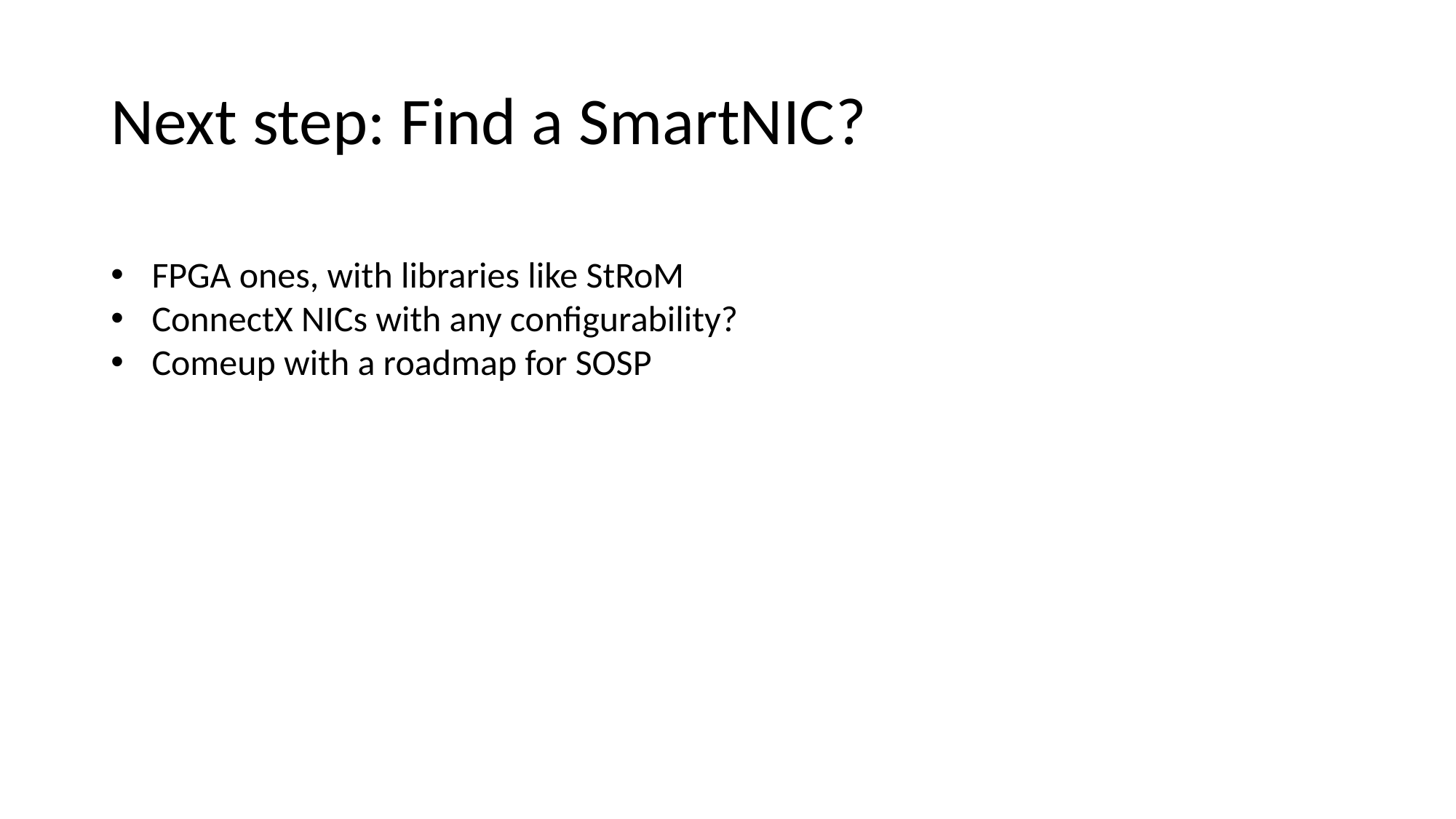

# Next step: Find a SmartNIC?
FPGA ones, with libraries like StRoM
ConnectX NICs with any configurability?
Comeup with a roadmap for SOSP